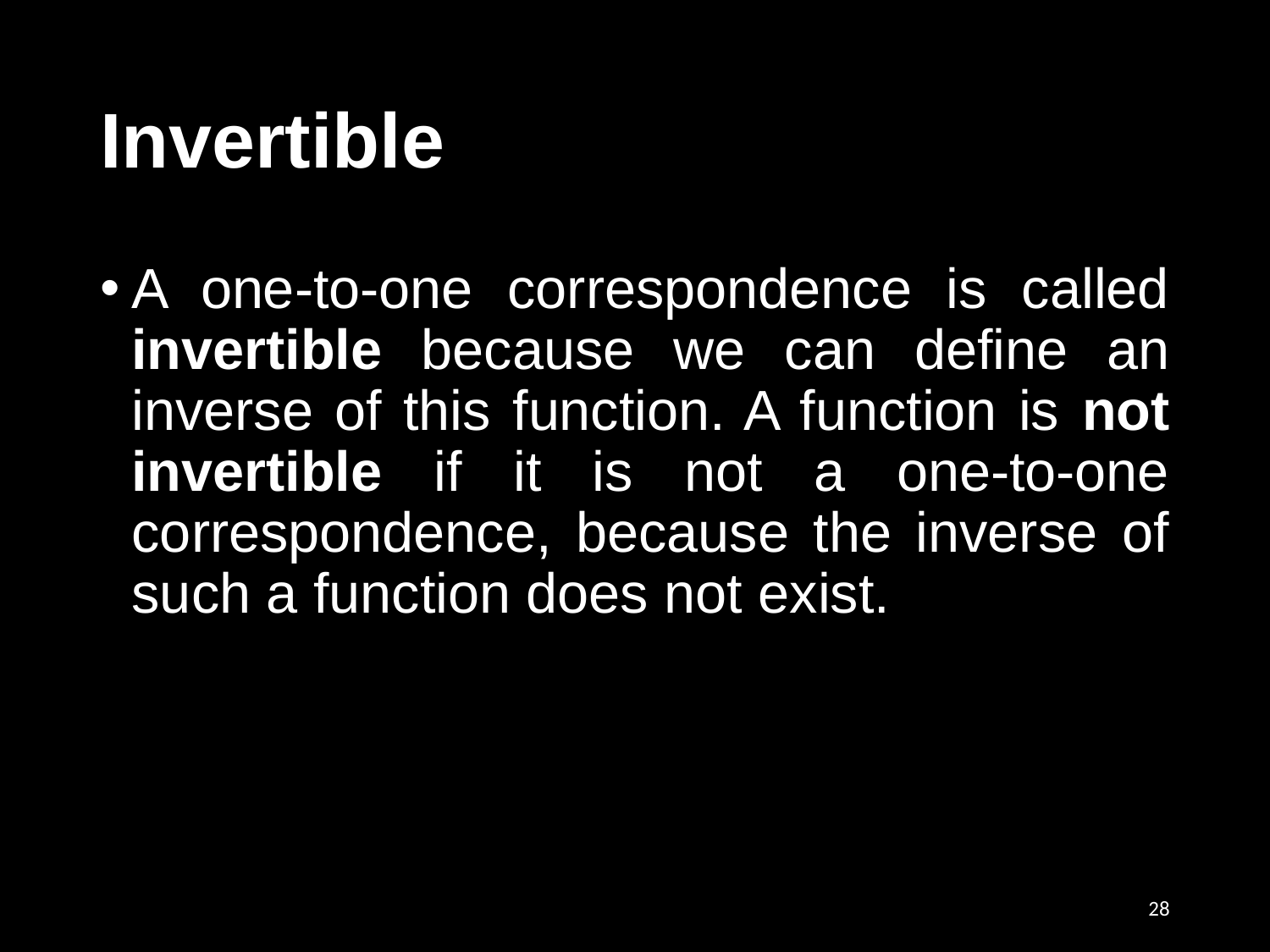

# Invertible
A one-to-one correspondence is called invertible because we can define an inverse of this function. A function is not invertible if it is not a one-to-one correspondence, because the inverse of such a function does not exist.
28